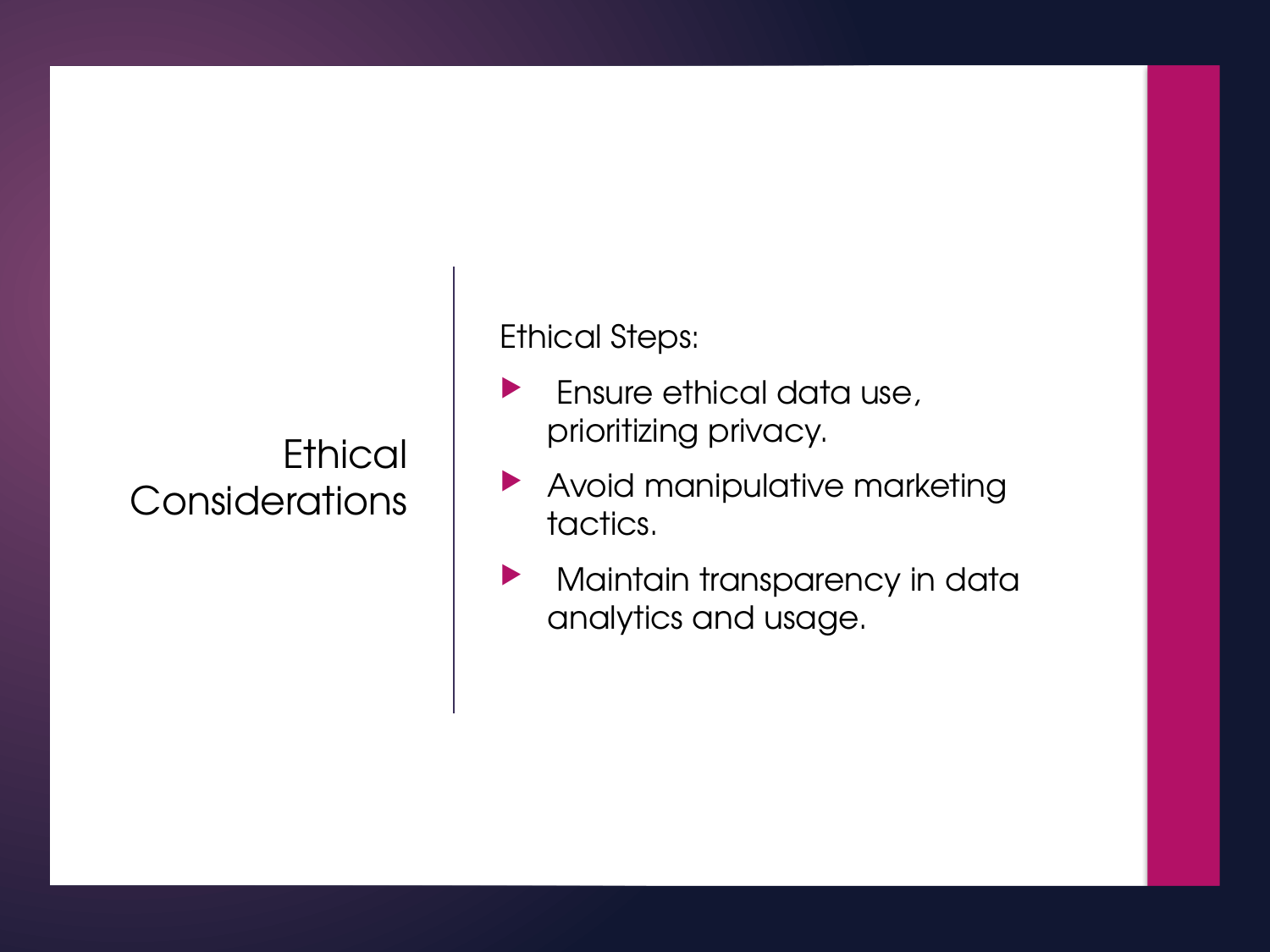

Ethical Steps:
 Ensure ethical data use, prioritizing privacy.
Avoid manipulative marketing tactics.
 Maintain transparency in data analytics and usage.
# Ethical Considerations